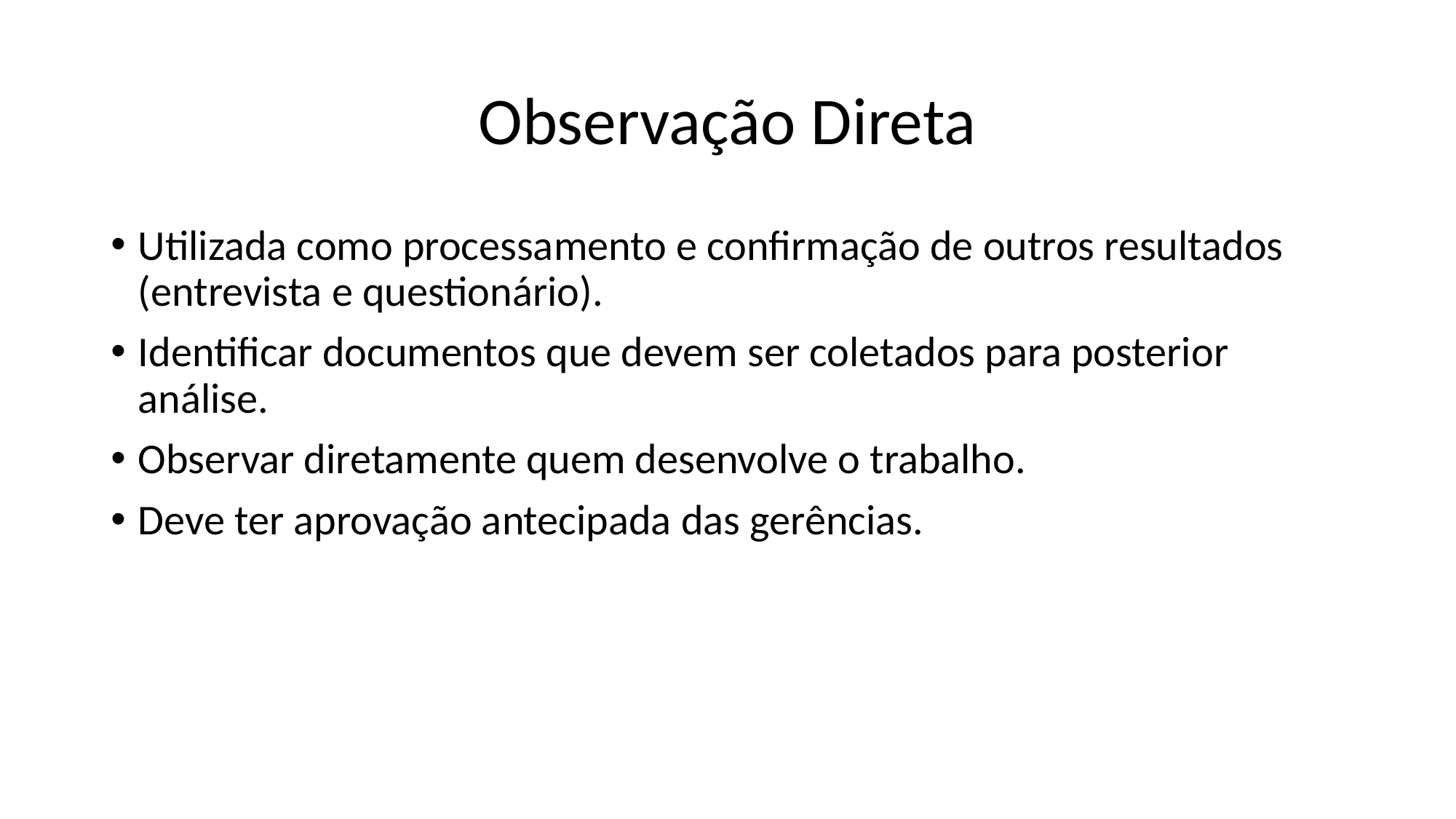

# Observação Direta
Utilizada como processamento e confirmação de outros resultados (entrevista e questionário).
Identificar documentos que devem ser coletados para posterior análise.
Observar diretamente quem desenvolve o trabalho.
Deve ter aprovação antecipada das gerências.